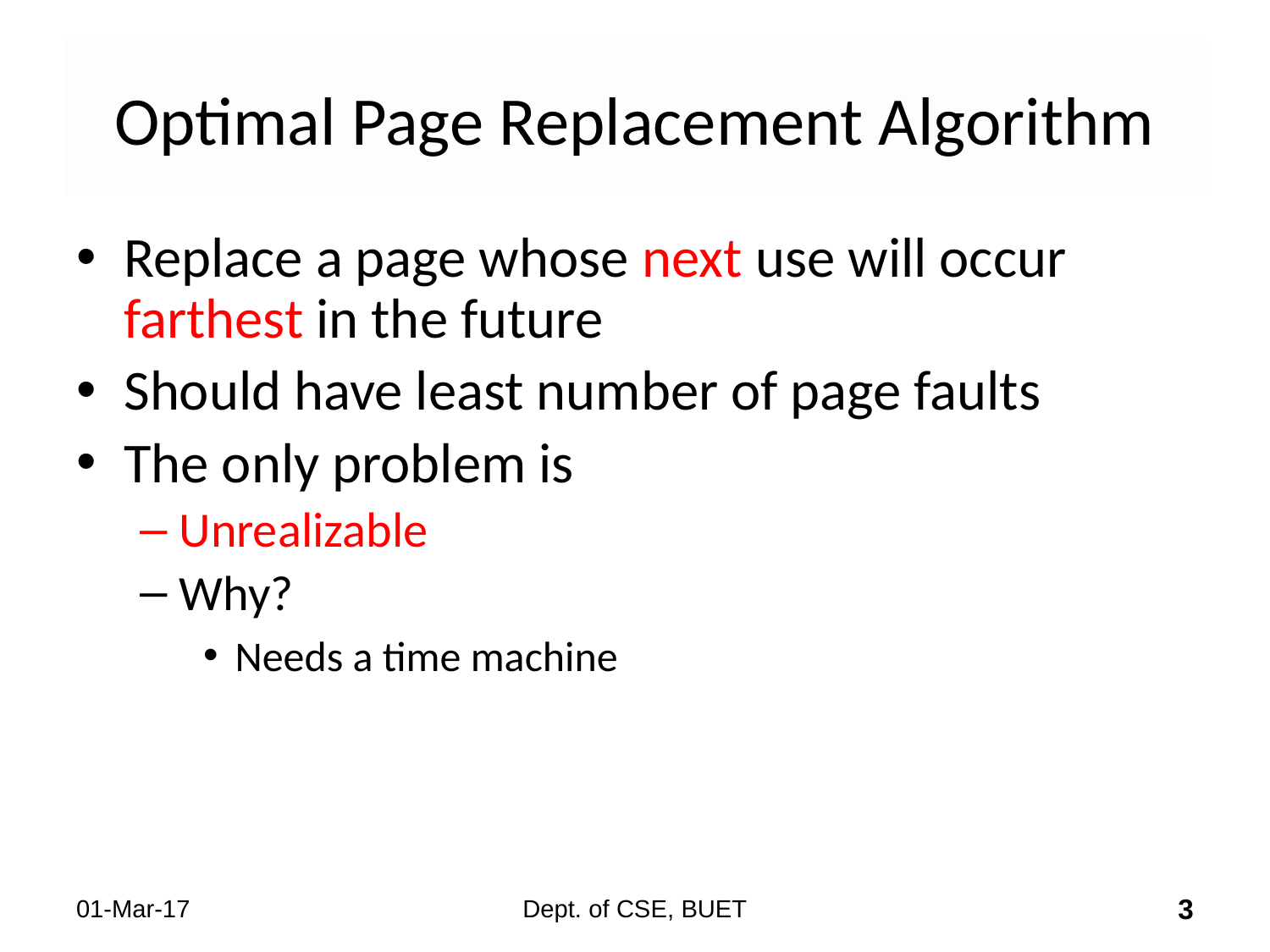

# Optimal Page Replacement Algorithm
Replace a page whose next use will occur farthest in the future
Should have least number of page faults
The only problem is
Unrealizable
Why?
Needs a time machine

01-Mar-17
Dept. of CSE, BUET
3